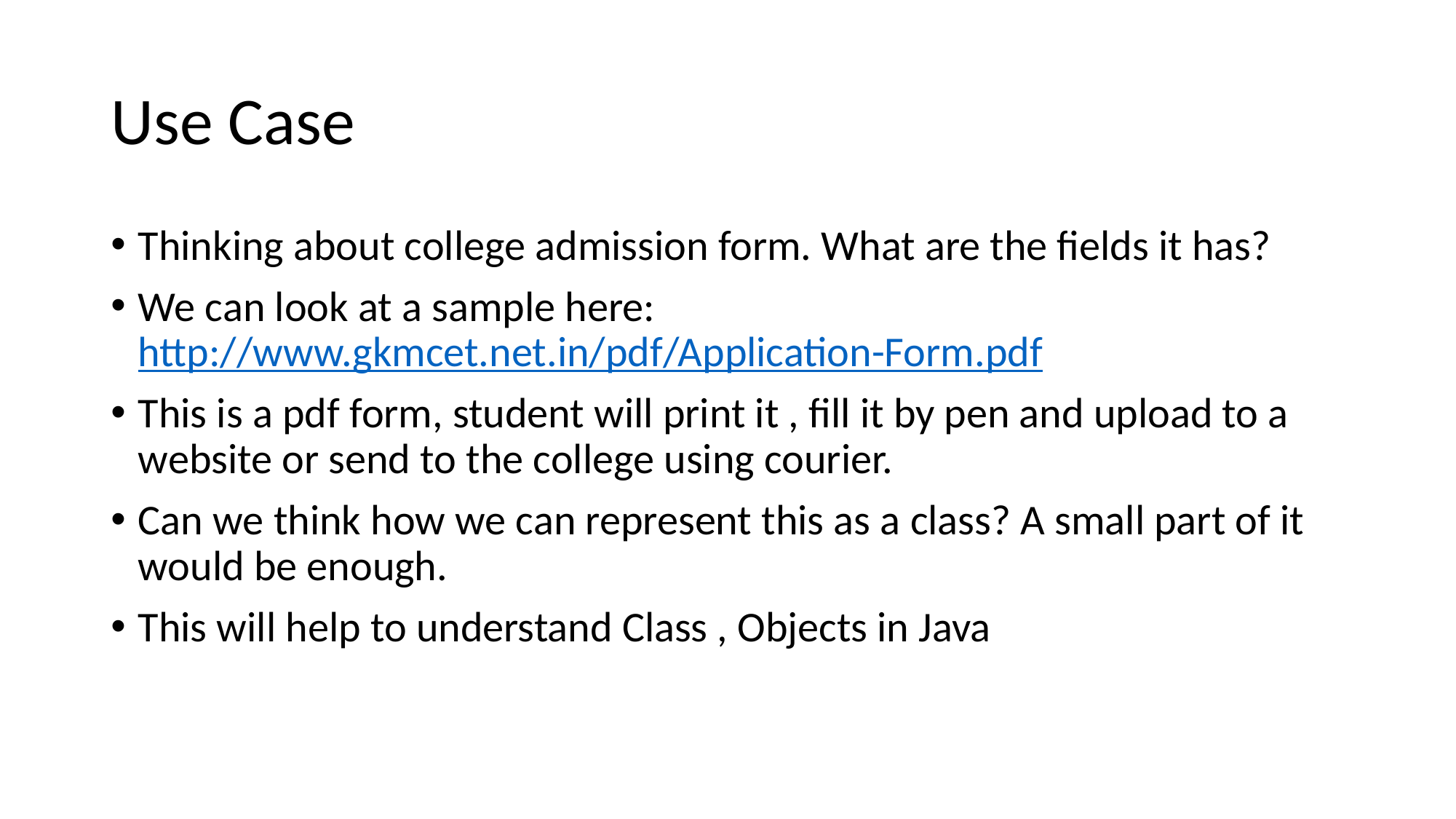

# Use Case
Thinking about college admission form. What are the fields it has?
We can look at a sample here: http://www.gkmcet.net.in/pdf/Application-Form.pdf
This is a pdf form, student will print it , fill it by pen and upload to a website or send to the college using courier.
Can we think how we can represent this as a class? A small part of it would be enough.
This will help to understand Class , Objects in Java